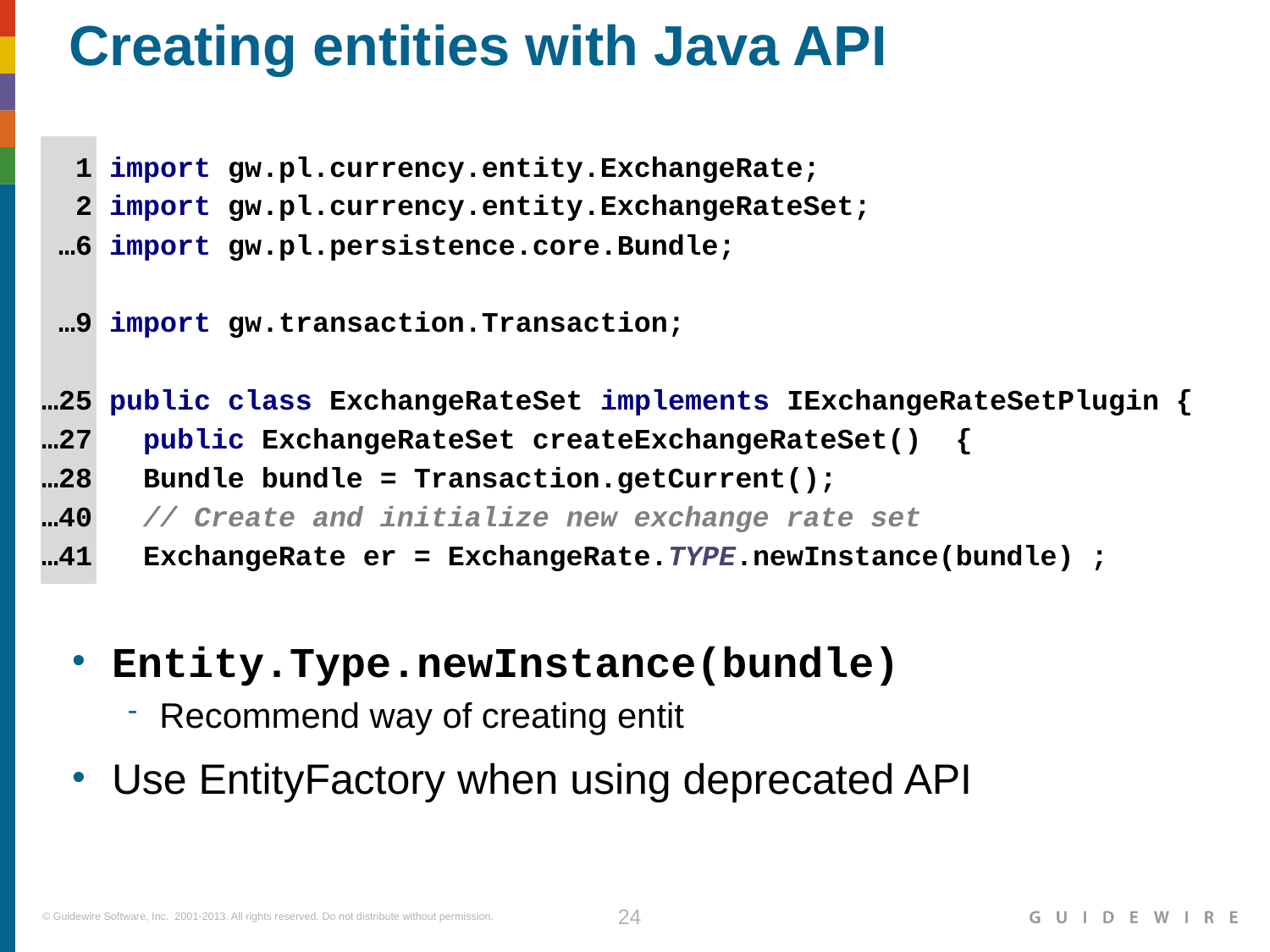

# Creating entities with Java API
  1 import gw.pl.currency.entity.ExchangeRate;
  2 import gw.pl.currency.entity.ExchangeRateSet;
 …6 import gw.pl.persistence.core.Bundle;

 …9 import gw.transaction.Transaction;

…25 public class ExchangeRateSet implements IExchangeRateSetPlugin {
…27   public ExchangeRateSet createExchangeRateSet()  {
…28   Bundle bundle = Transaction.getCurrent();
…40   // Create and initialize new exchange rate set
…41   ExchangeRate er = ExchangeRate.TYPE.newInstance(bundle) ;

Entity.Type.newInstance(bundle)
Recommend way of creating entit
Use EntityFactory when using deprecated API